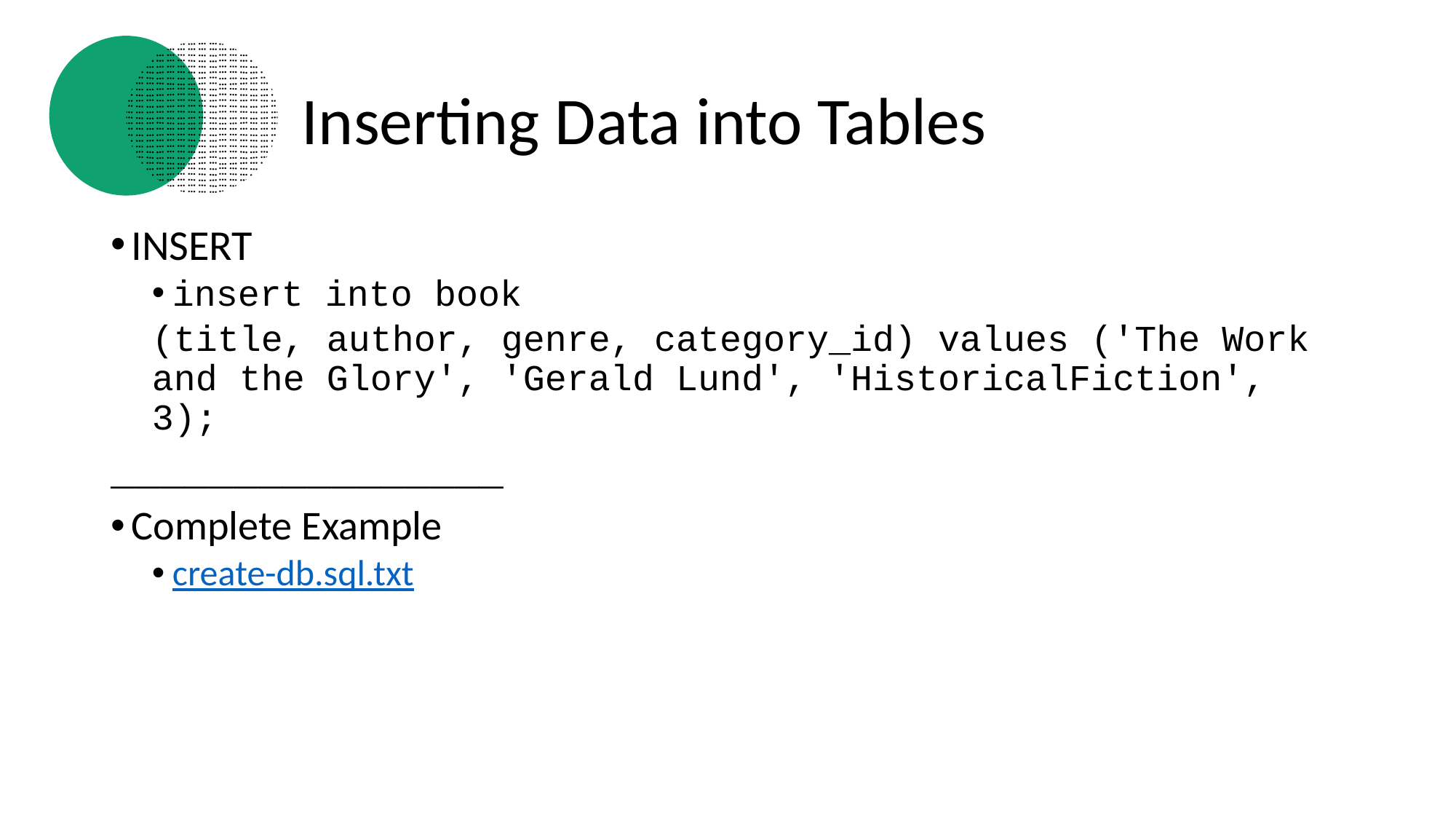

# Inserting Data into Tables
INSERT
insert into book
(title, author, genre, category_id) values ('The Work and the Glory', 'Gerald Lund', 'HistoricalFiction', 3);
________________
Complete Example
create-db.sql.txt